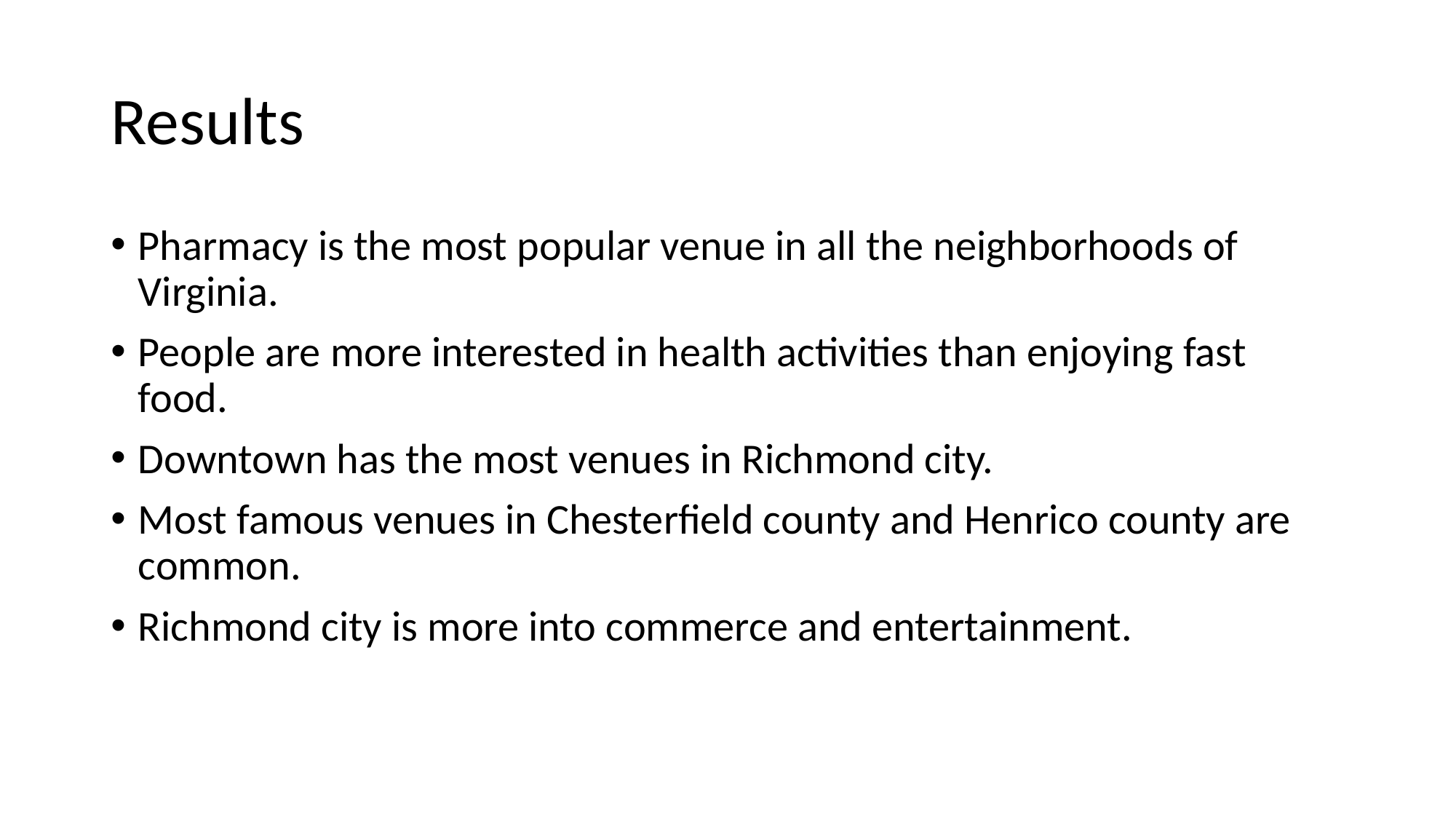

# Results
Pharmacy is the most popular venue in all the neighborhoods of Virginia.
People are more interested in health activities than enjoying fast food.
Downtown has the most venues in Richmond city.
Most famous venues in Chesterfield county and Henrico county are common.
Richmond city is more into commerce and entertainment.